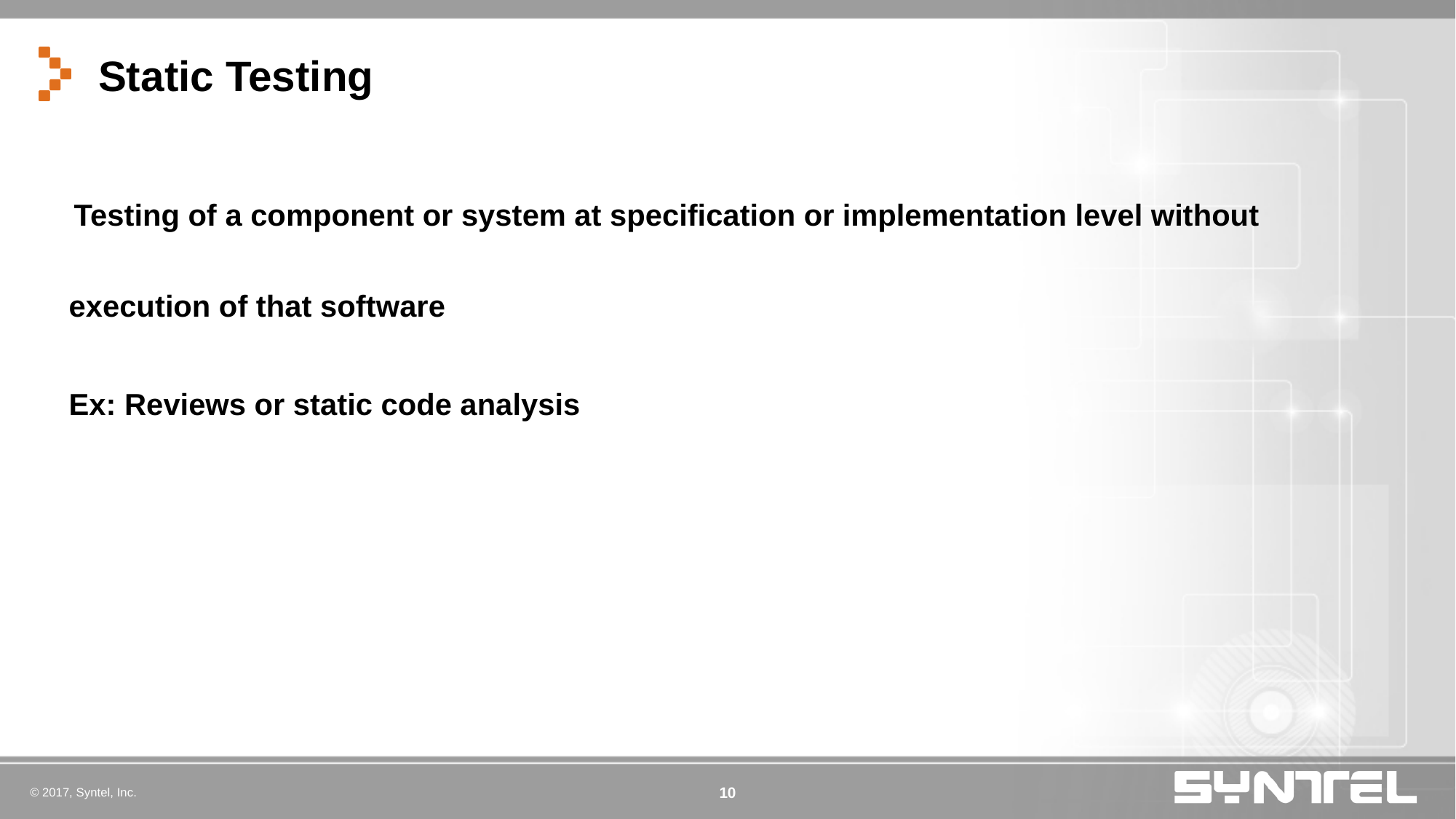

# Static Testing
    Testing of a component or system at specification or implementation level without execution of that software
	Ex: Reviews or static code analysis